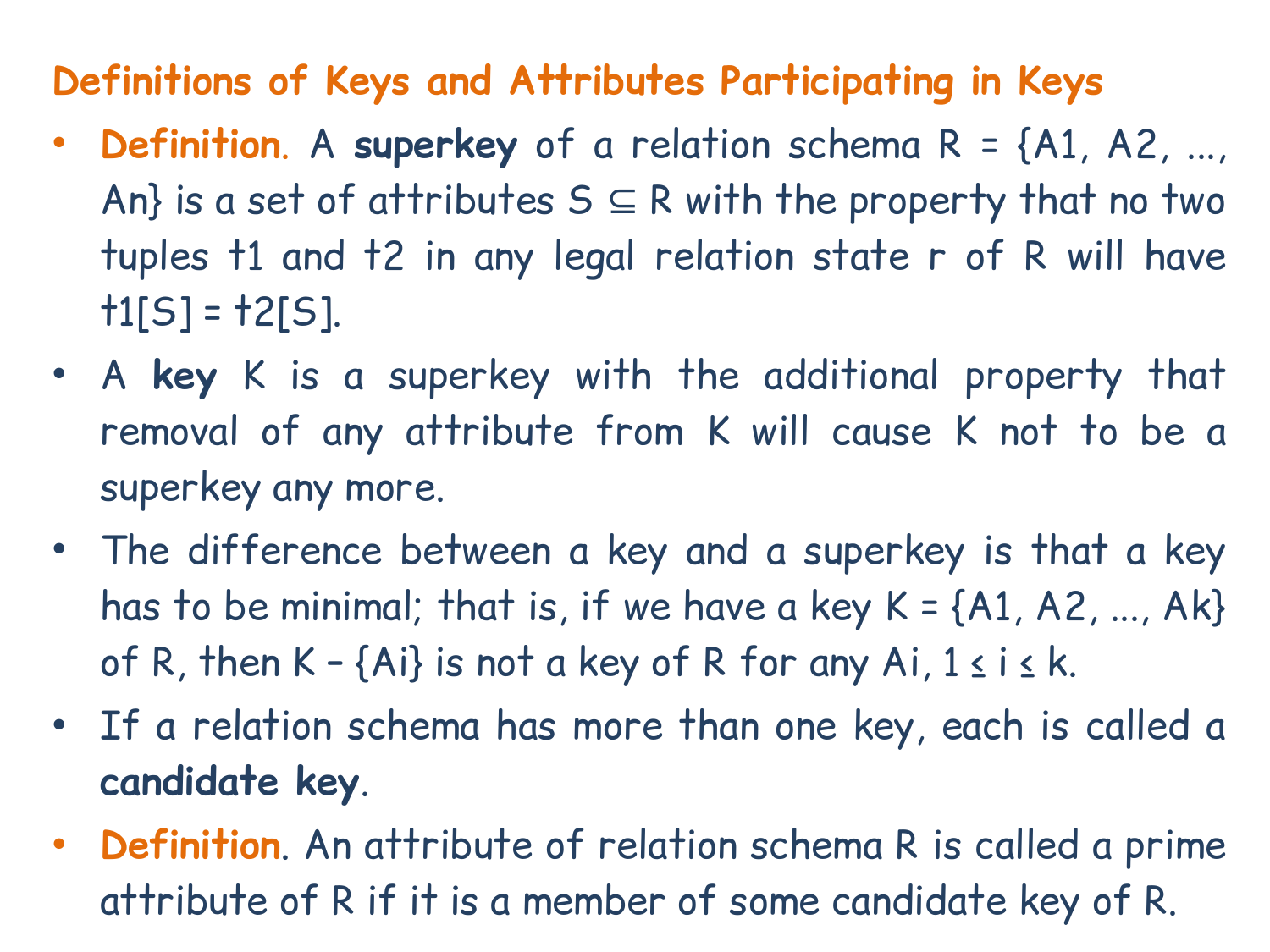

Definitions of Keys and Attributes Participating in Keys
Definition. A superkey of a relation schema R = {A1, A2, ..., An} is a set of attributes S ⊆ R with the property that no two tuples t1 and t2 in any legal relation state r of R will have t1[S] = t2[S].
A key K is a superkey with the additional property that removal of any attribute from K will cause K not to be a superkey any more.
The difference between a key and a superkey is that a key has to be minimal; that is, if we have a key K = {A1, A2, ..., Ak} of R, then K – {Ai} is not a key of R for any Ai, 1 ≤ i ≤ k.
If a relation schema has more than one key, each is called a candidate key.
Definition. An attribute of relation schema R is called a prime attribute of R if it is a member of some candidate key of R.